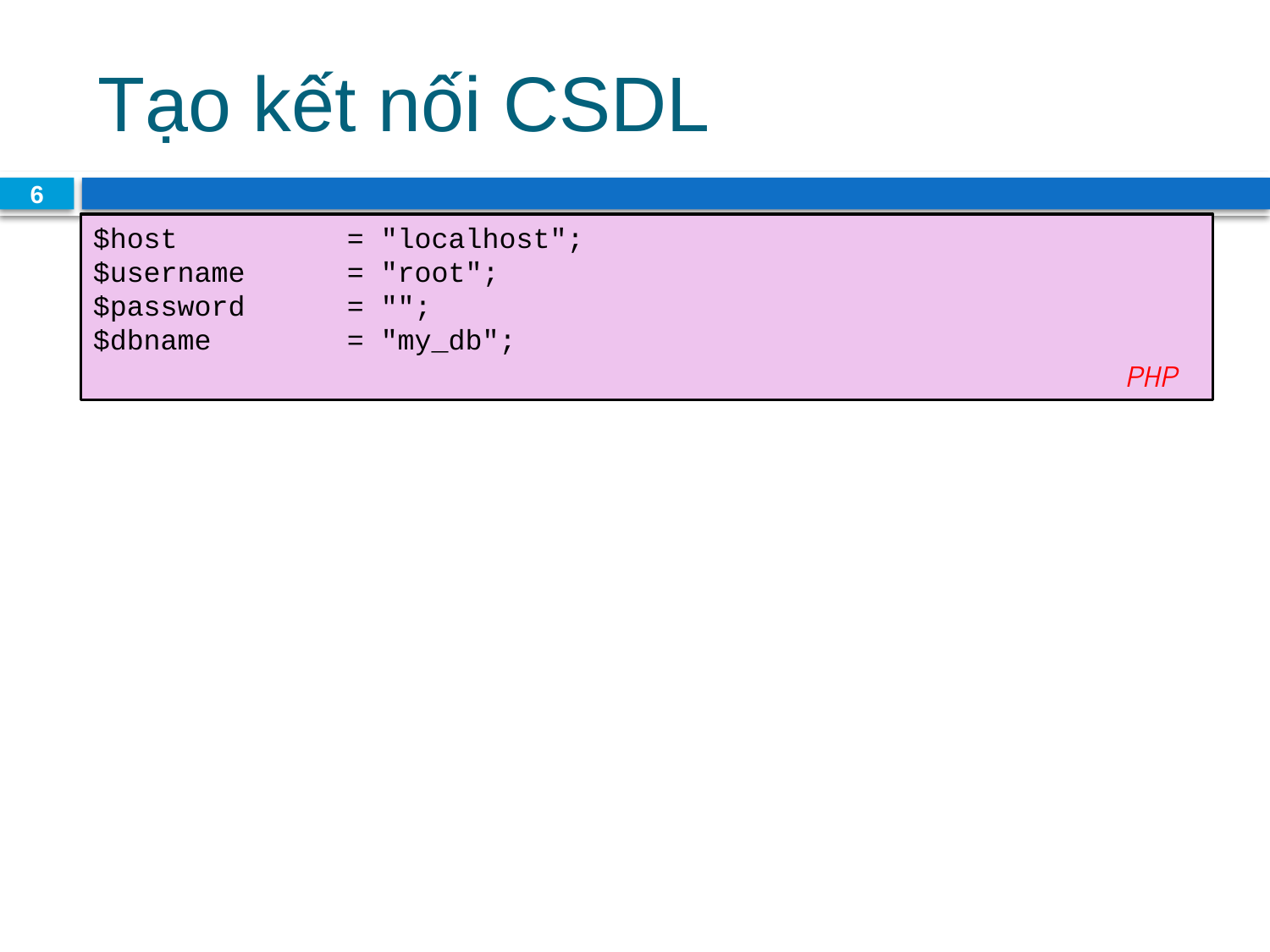

# Tạo kết nối CSDL
6
$host 		= "localhost";
$username 	= "root";
$password 	= "";
$dbname 	= "my_db";
					           		 PHP